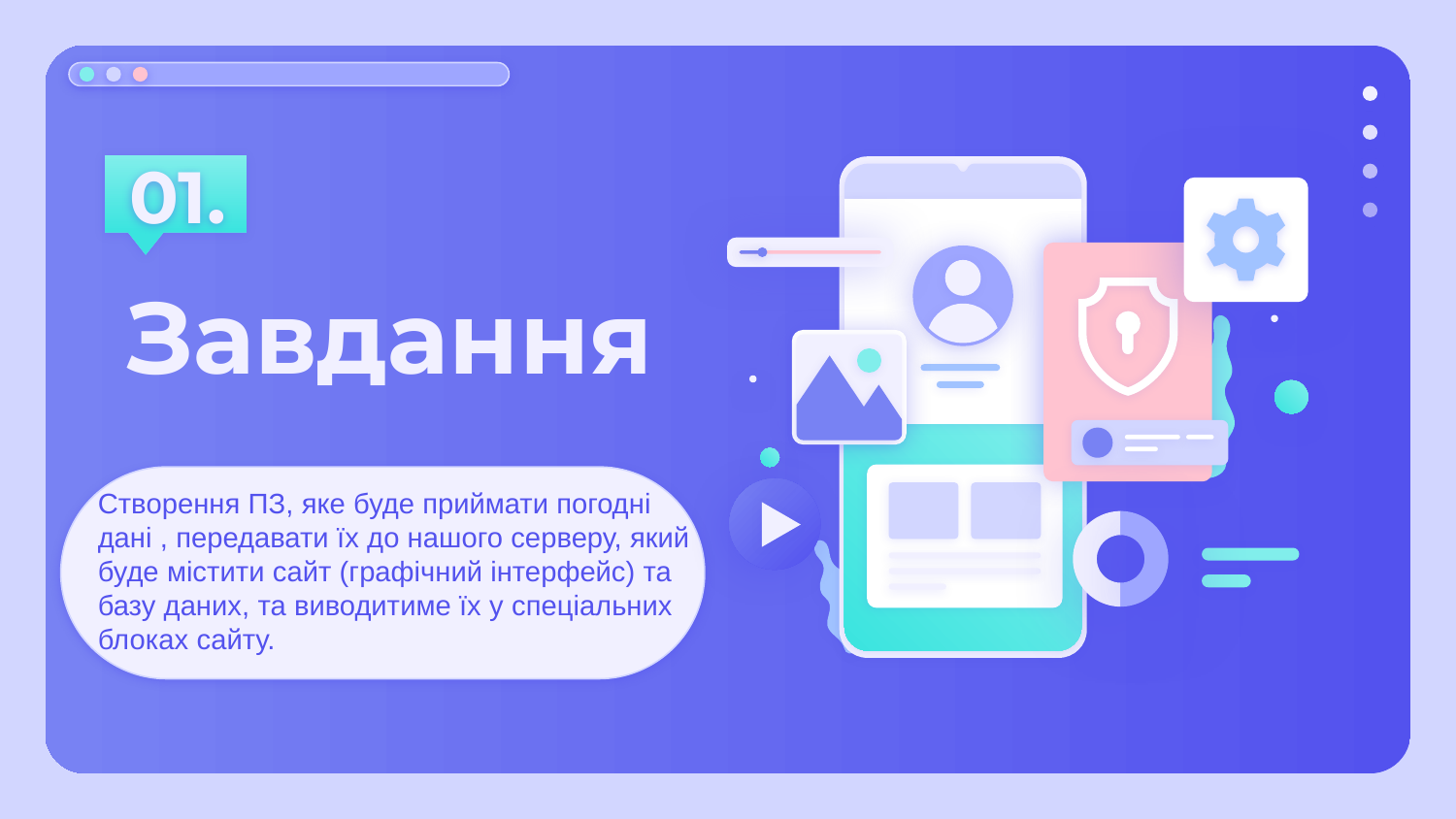

01.
# Завдання

Створення ПЗ, яке буде приймати погодні дані , передавати їх до нашого серверу, який буде містити сайт (графічний інтерфейс) та базу даних, та виводитиме їх у спеціальних блоках сайту.